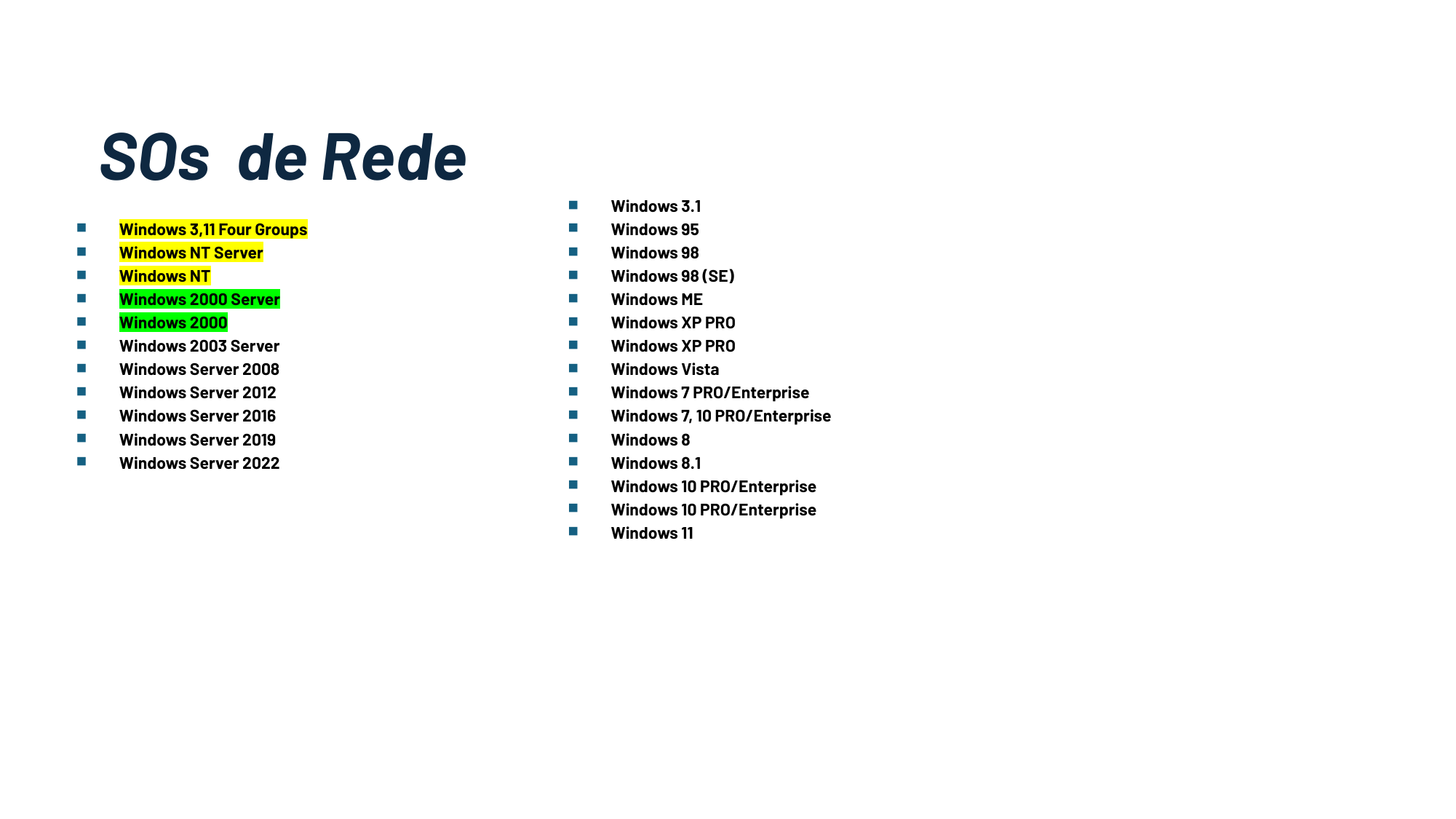

SOs  de Rede

Windows 3,11 Four Groups
Windows NT Server
Windows NT
Windows 2000 Server
Windows 2000
Windows 2003 Server
Windows Server 2008
Windows Server 2012
Windows Server 2016
Windows Server 2019
Windows Server 2022

Windows 3.1
Windows 95
Windows 98
Windows 98 (SE)
Windows ME
Windows XP PRO
Windows XP PRO
Windows Vista
Windows 7 PRO/Enterprise
Windows 7, 10 PRO/Enterprise
Windows 8
Windows 8.1
Windows 10 PRO/Enterprise
Windows 10 PRO/Enterprise
Windows 11